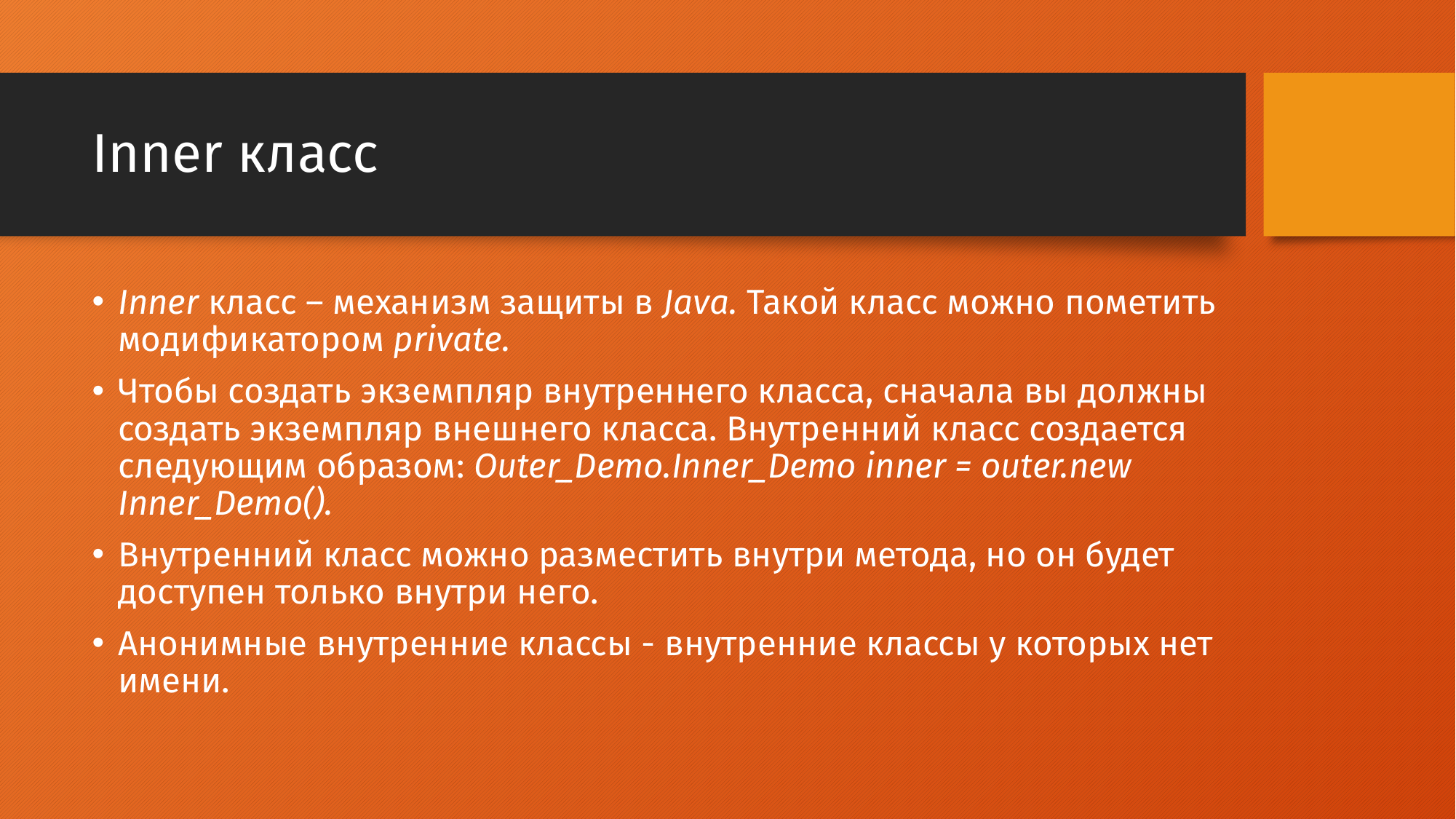

# Inner класс
Inner класс – механизм защиты в Java. Такой класс можно пометить модификатором private.
Чтобы создать экземпляр внутреннего класса, сначала вы должны создать экземпляр внешнего класса. Внутренний класс создается следующим образом: Outer_Demo.Inner_Demo inner = outer.new Inner_Demo().
Внутренний класс можно разместить внутри метода, но он будет доступен только внутри него.
Анонимные внутренние классы - внутренние классы у которых нет имени.